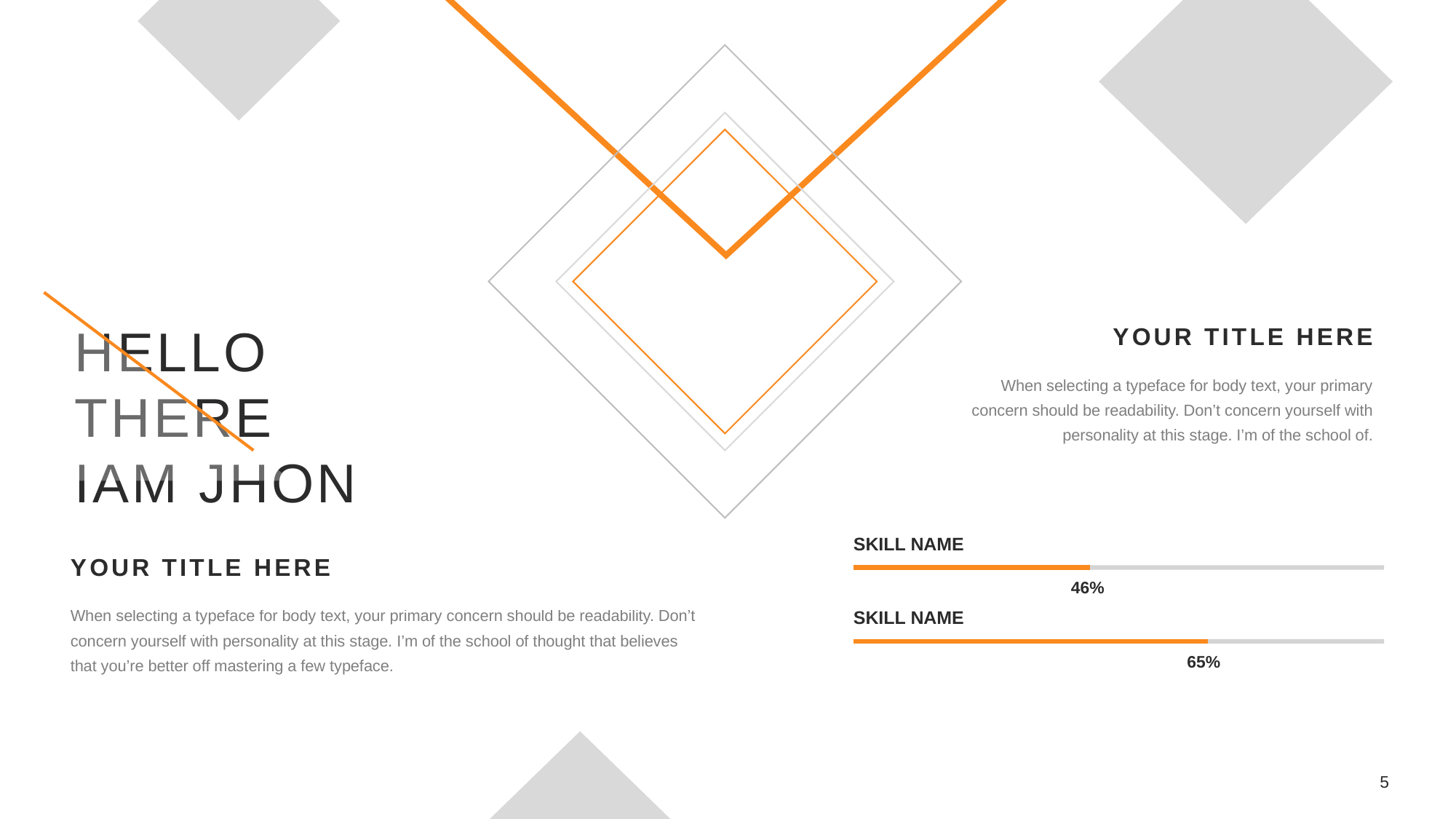

HELLO THERE
IAM JHON
YOUR TITLE HERE
When selecting a typeface for body text, your primary concern should be readability. Don’t concern yourself with personality at this stage. I’m of the school of.
SKILL NAME
46%
YOUR TITLE HERE
When selecting a typeface for body text, your primary concern should be readability. Don’t concern yourself with personality at this stage. I’m of the school of thought that believes that you’re better off mastering a few typeface.
SKILL NAME
65%